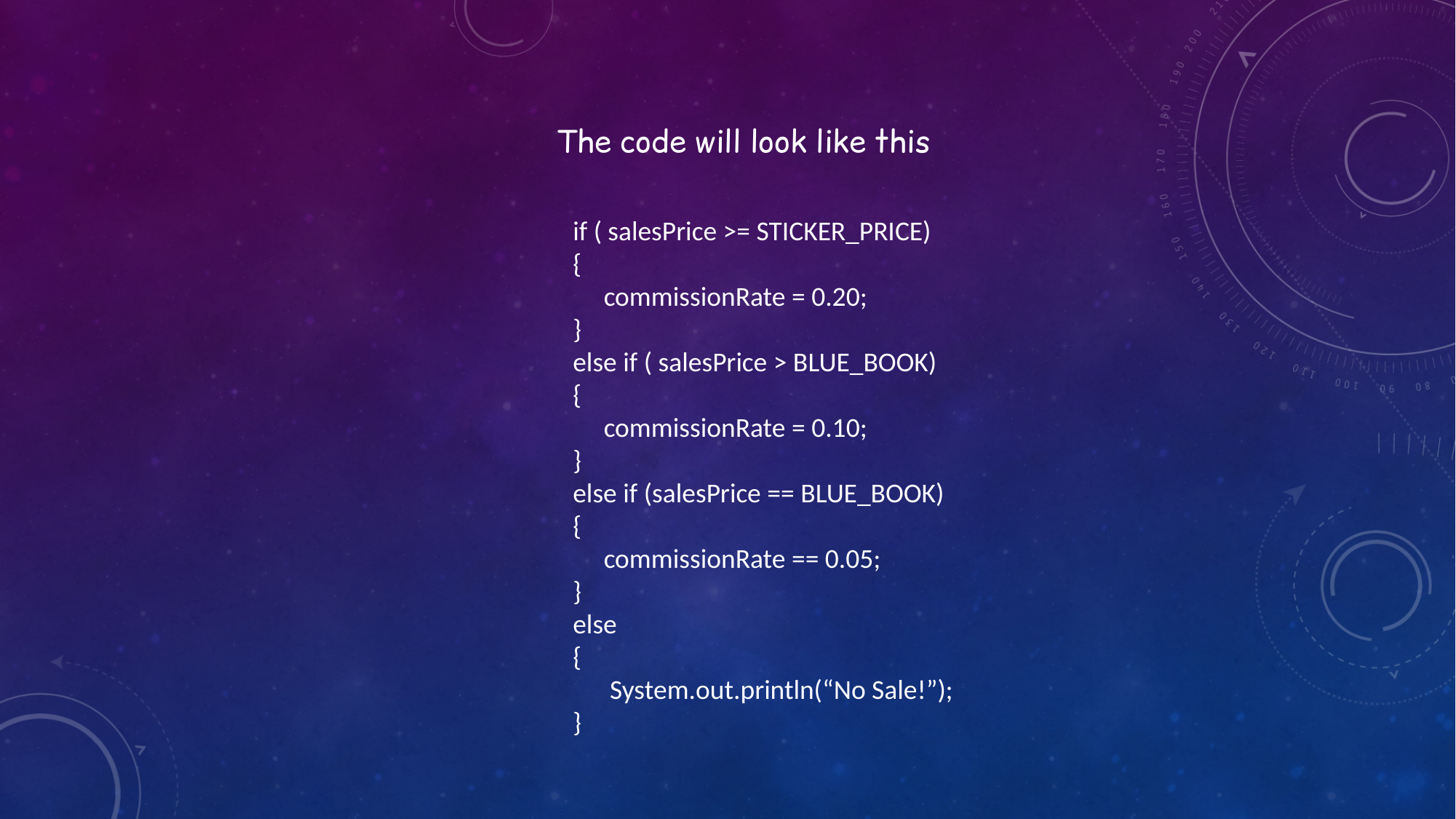

The code will look like this
if ( salesPrice >= STICKER_PRICE)
{
     commissionRate = 0.20;
}
else if ( salesPrice > BLUE_BOOK)
{
     commissionRate = 0.10;
}
else if (salesPrice == BLUE_BOOK)
{
     commissionRate == 0.05;
}
else
{
      System.out.println(“No Sale!”);
}